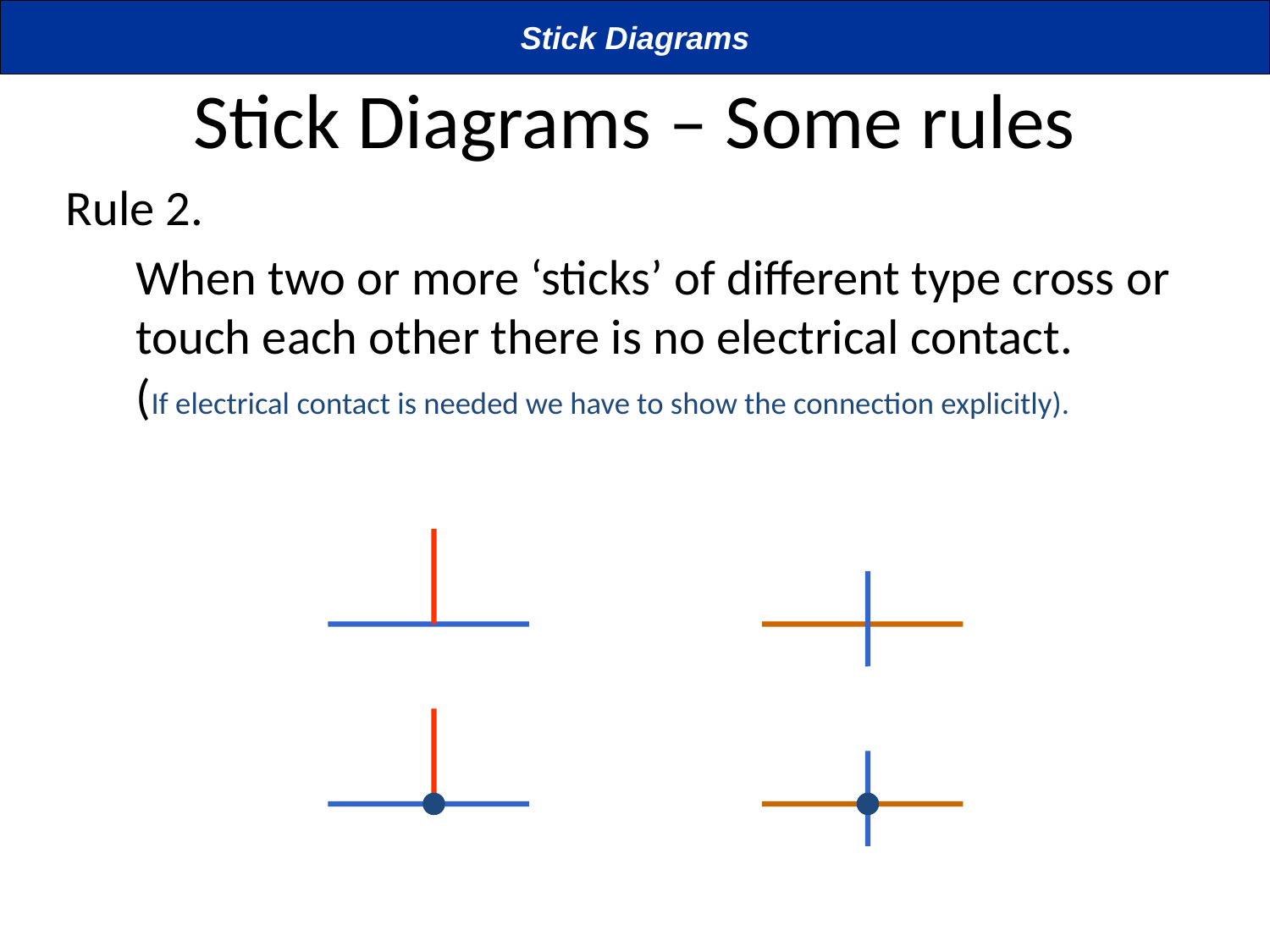

Stick Diagrams
# Stick Diagrams – Some rules
Rule 2.
	When two or more ‘sticks’ of different type cross or touch each other there is no electrical contact.
(If electrical contact is needed we have to show the connection explicitly).